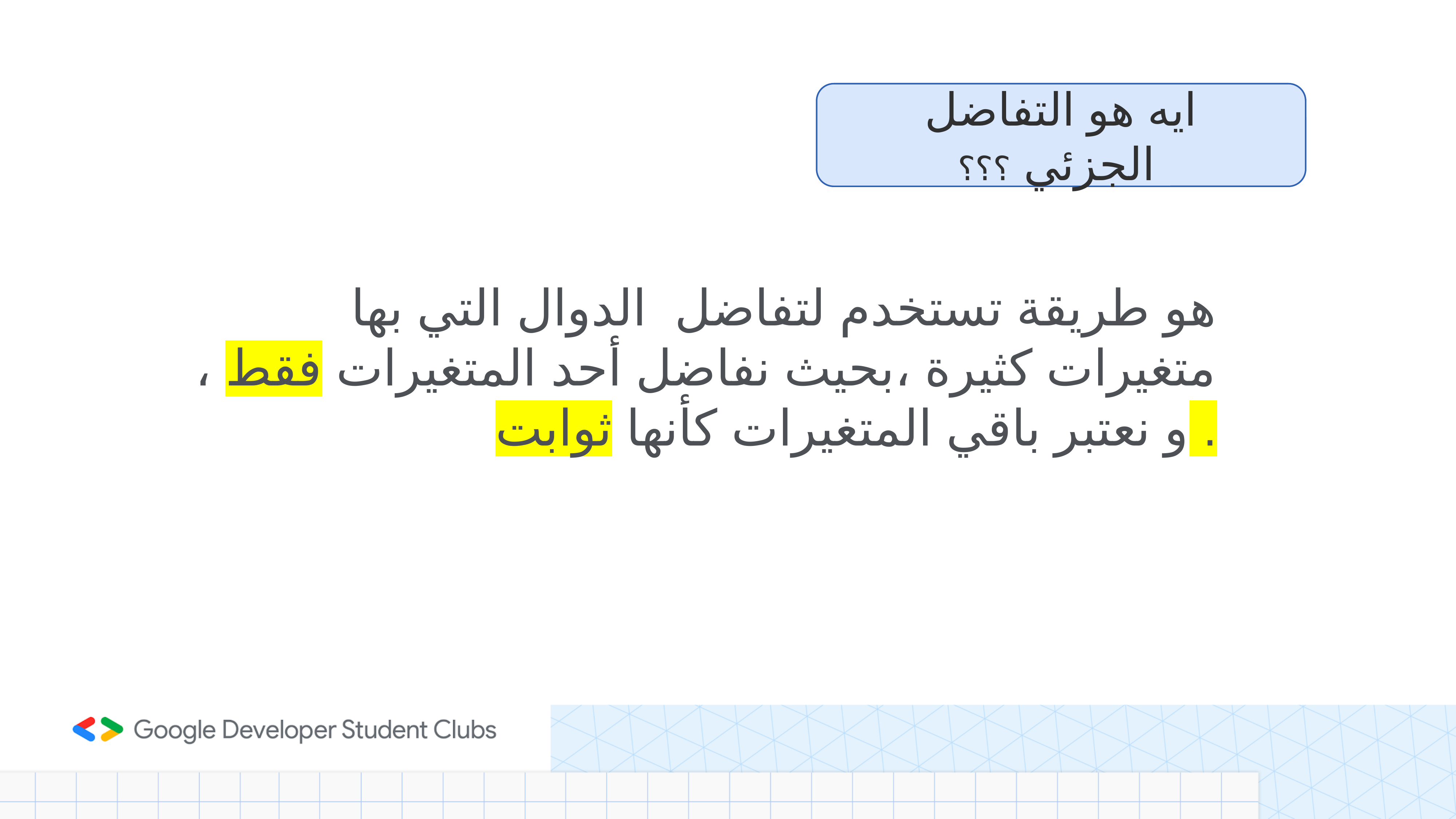

ايه هو التفاضل الجزئي ؟؟؟
هو طريقة تستخدم لتفاضل  الدوال التي بها متغيرات كثيرة ،بحيث نفاضل أحد المتغيرات فقط ، و نعتبر باقي المتغيرات كأنها ثوابت .